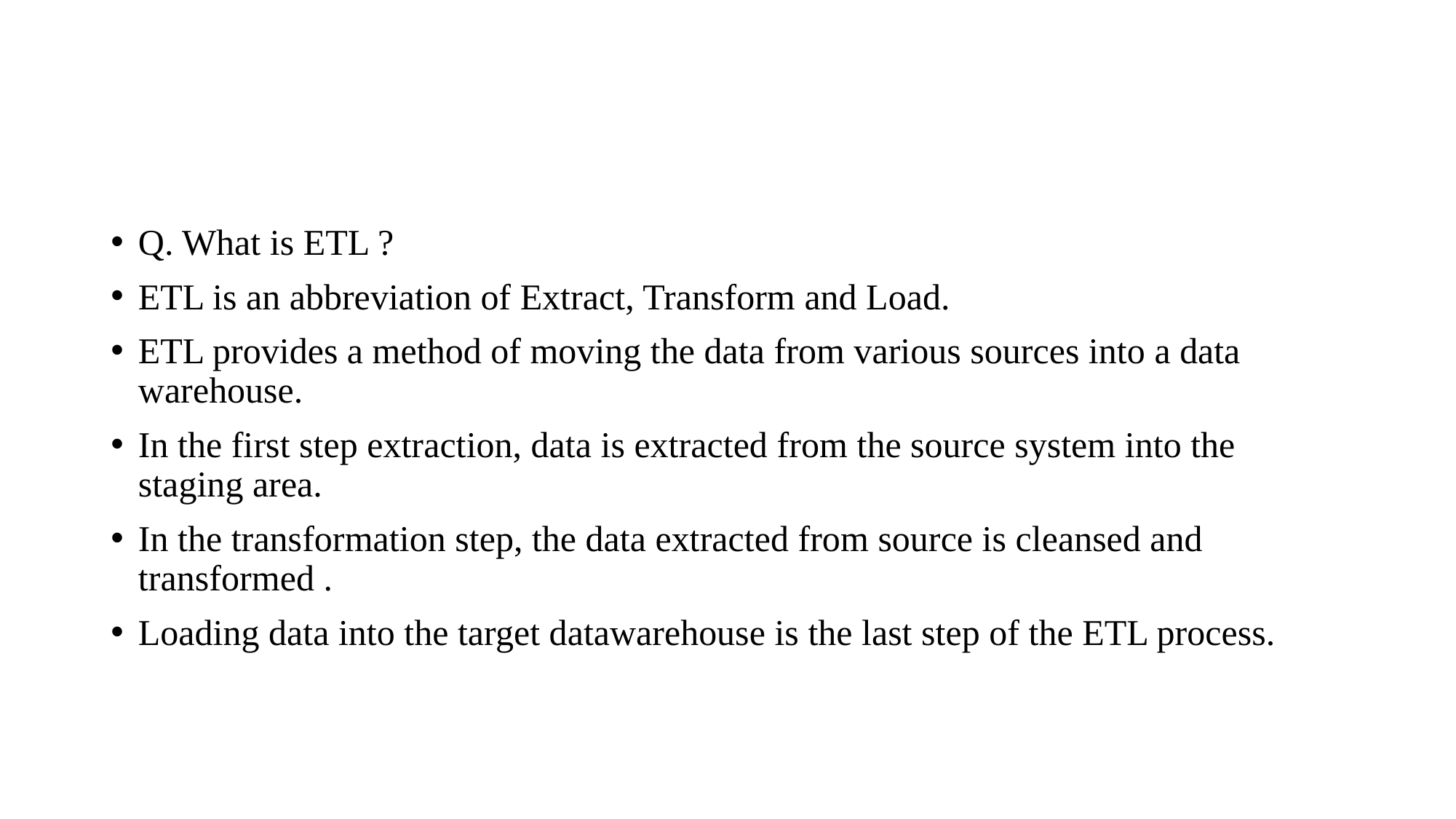

Q. What is ETL ?
ETL is an abbreviation of Extract, Transform and Load.
ETL provides a method of moving the data from various sources into a data warehouse.
In the first step extraction, data is extracted from the source system into the staging area.
In the transformation step, the data extracted from source is cleansed and transformed .
Loading data into the target datawarehouse is the last step of the ETL process.